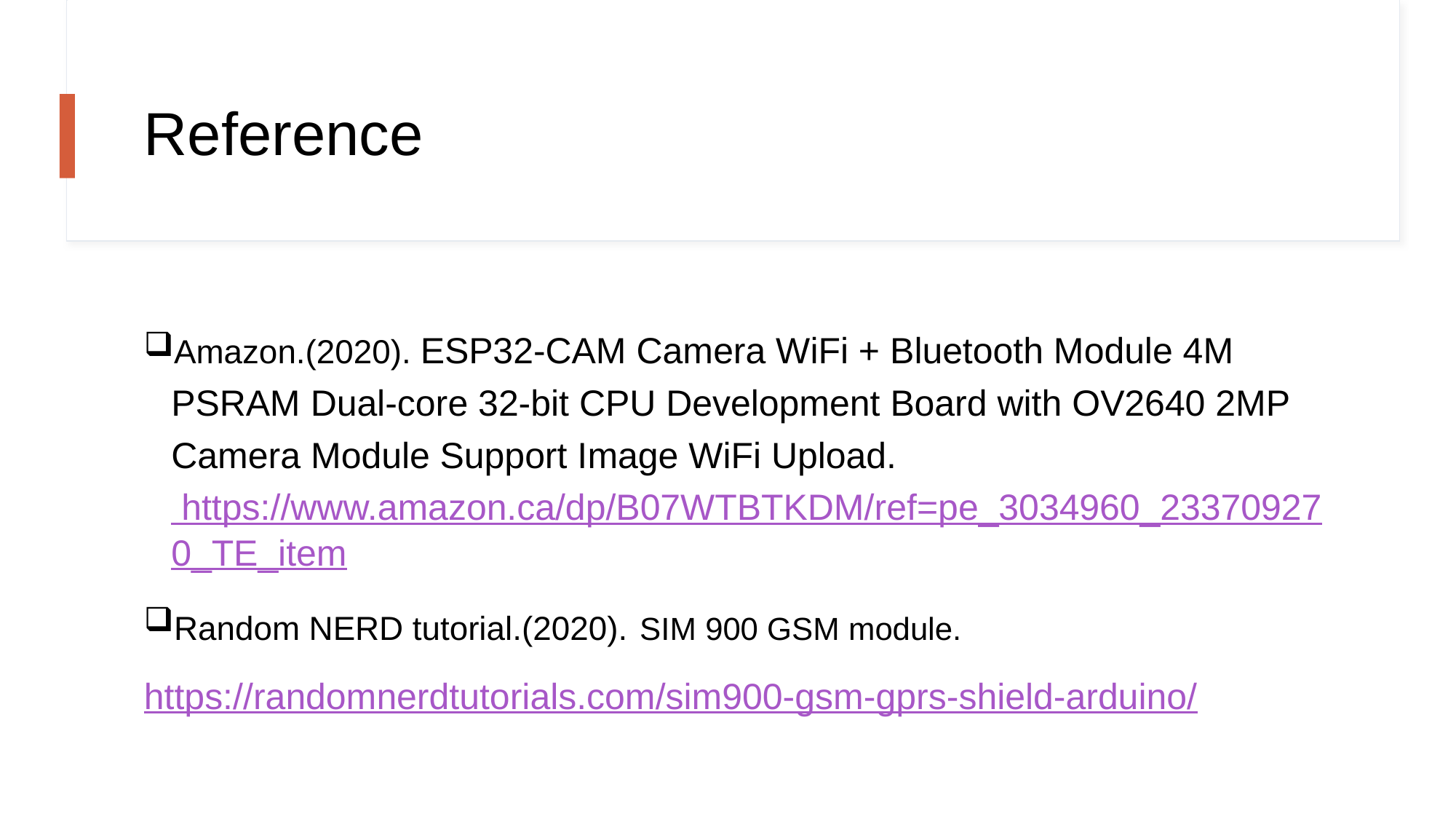

# Reference

Amazon.(2020). ESP32-CAM Camera WiFi + Bluetooth Module 4M PSRAM Dual-core 32-bit CPU Development Board with OV2640 2MP Camera Module Support Image WiFi Upload. https://www.amazon.ca/dp/B07WTBTKDM/ref=pe_3034960_233709270_TE_item
Random NERD tutorial.(2020). SIM 900 GSM module.
https://randomnerdtutorials.com/sim900-gsm-gprs-shield-arduino/